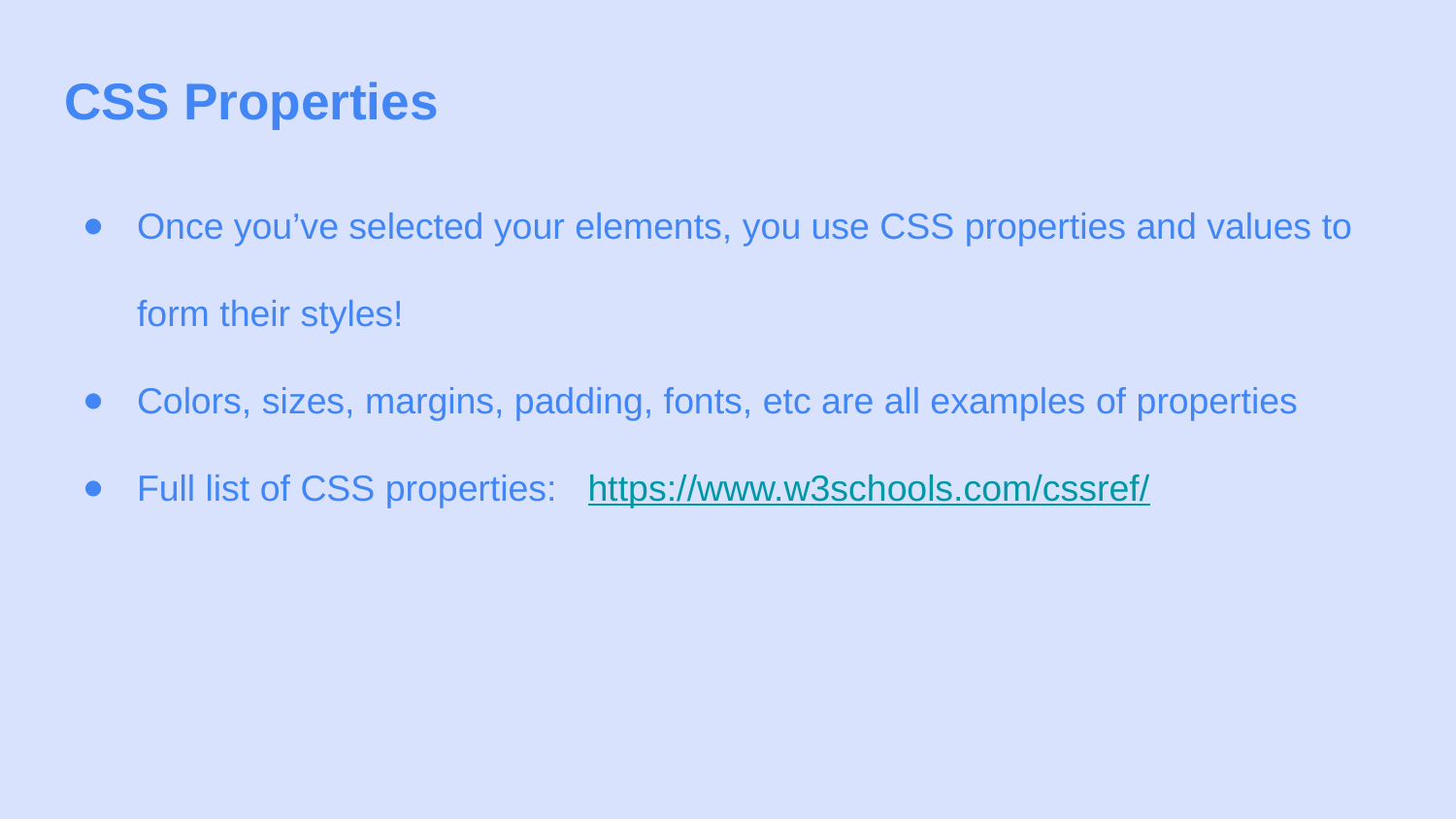

# CSS Properties
Once you’ve selected your elements, you use CSS properties and values to form their styles!
Colors, sizes, margins, padding, fonts, etc are all examples of properties
Full list of CSS properties:   https://www.w3schools.com/cssref/